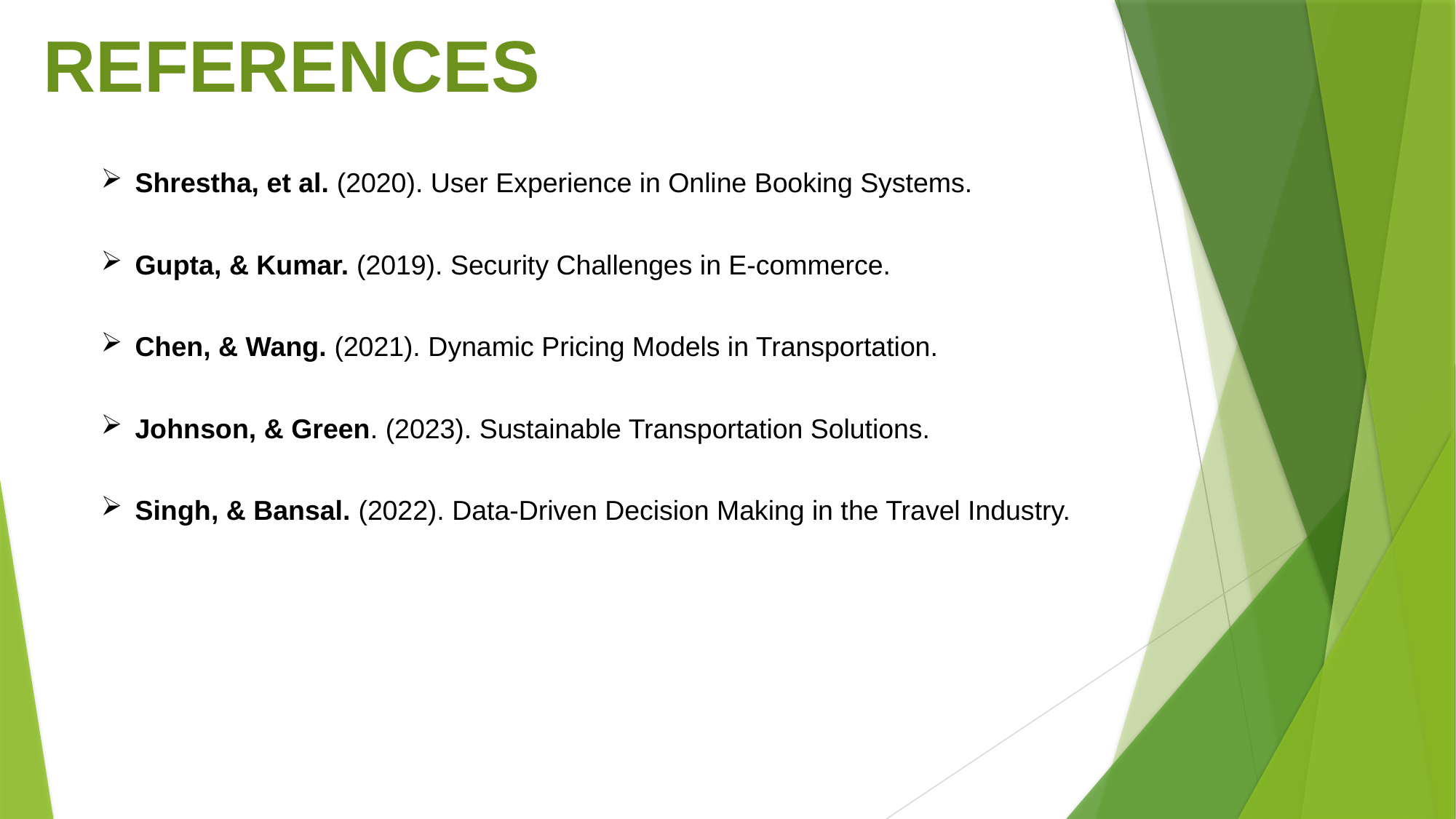

REFERENCES

Shrestha, et al. (2020). User Experience in Online Booking Systems.
Gupta, & Kumar. (2019). Security Challenges in E-commerce.
Chen, & Wang. (2021). Dynamic Pricing Models in Transportation.
Johnson, & Green. (2023). Sustainable Transportation Solutions.
Singh, & Bansal. (2022). Data-Driven Decision Making in the Travel Industry.